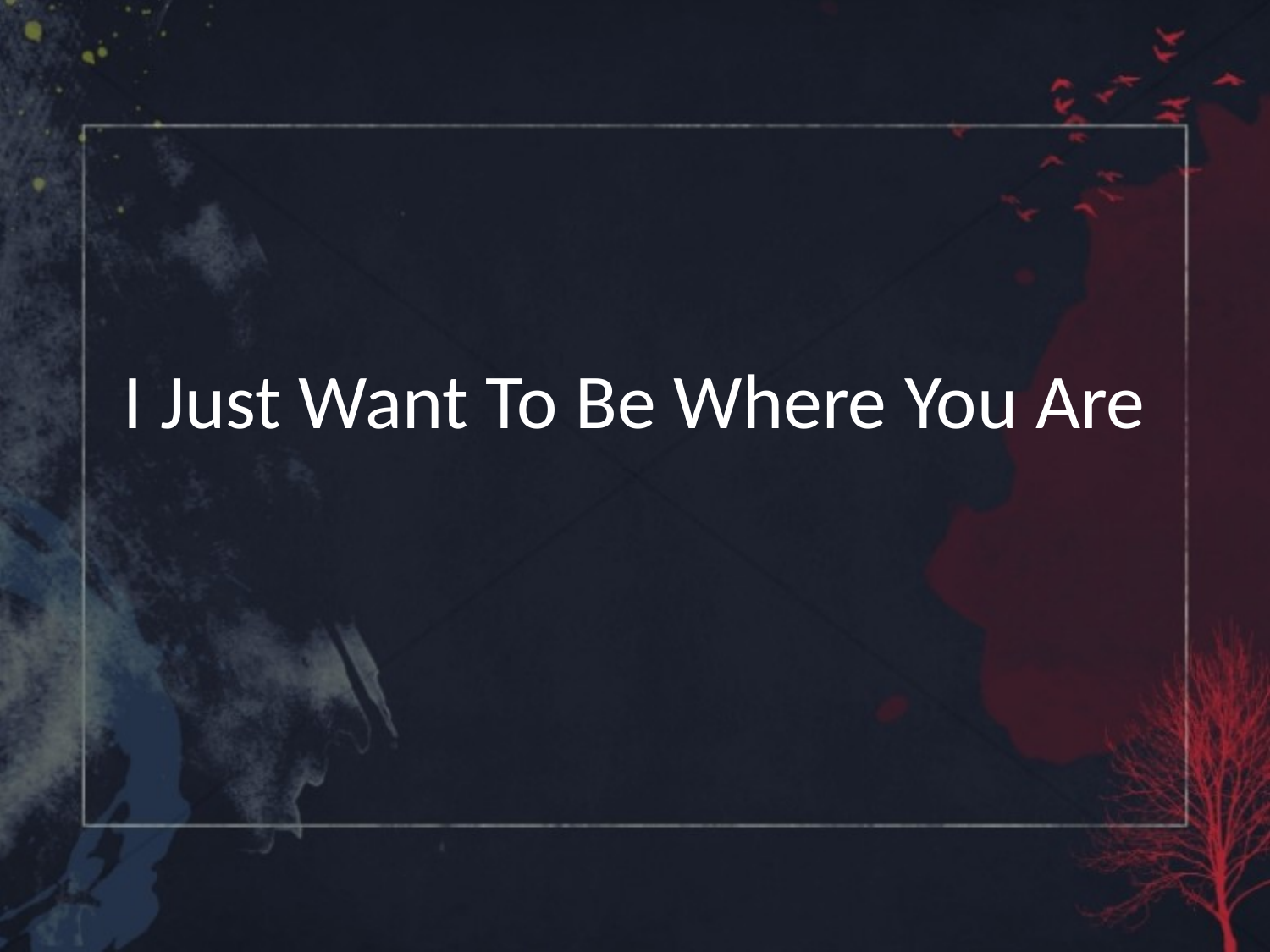

# I Just Want To Be Where You Are